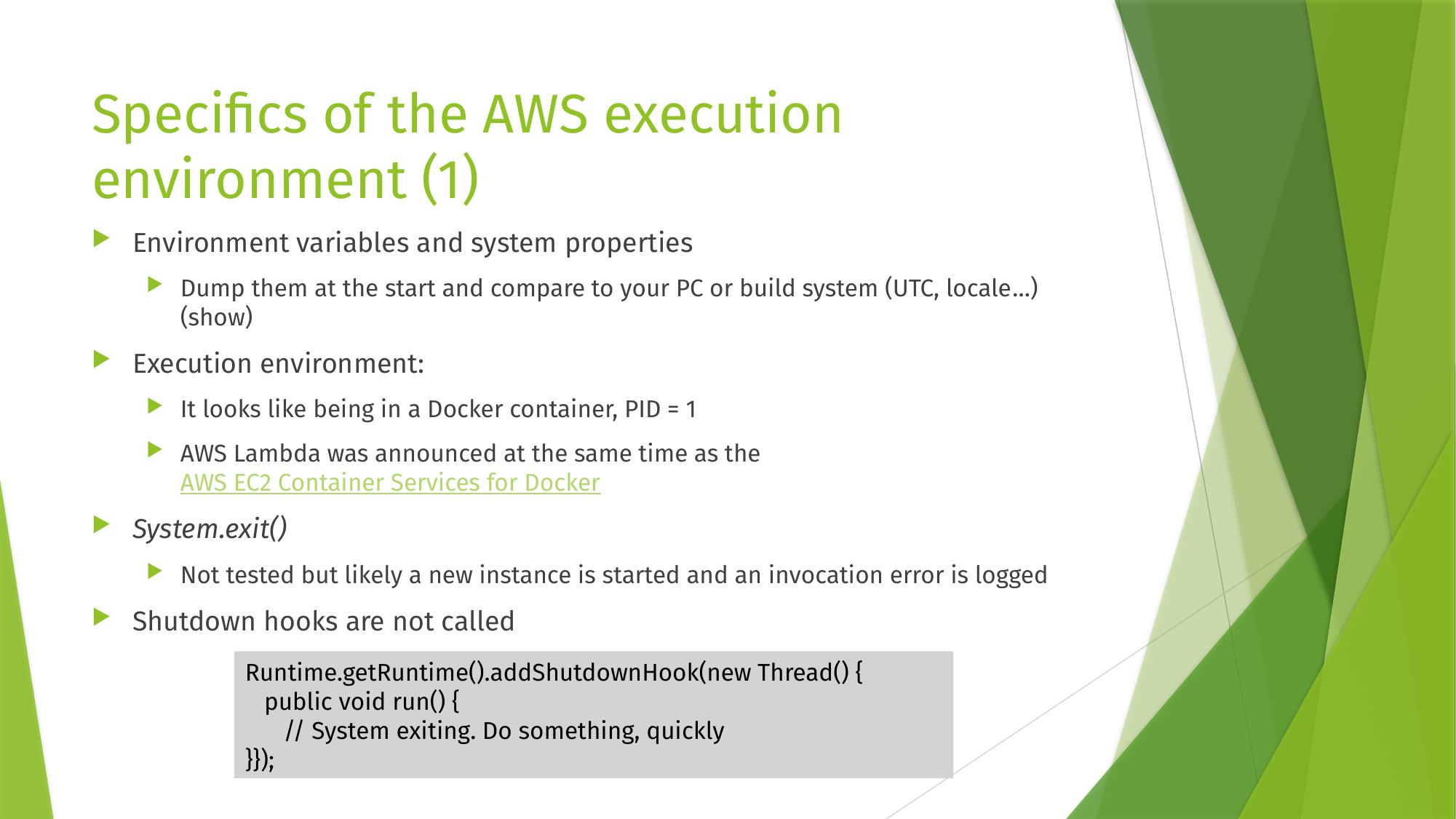

# Specifics of the AWS execution environment (1)
Environment variables and system properties
Dump them at the start and compare to your PC or build system (UTC, locale…) (show)
Execution environment:
It looks like being in a Docker container, PID = 1
AWS Lambda was announced at the same time as the AWS EC2 Container Services for Docker
System.exit()
Not tested but likely a new instance is started and an invocation error is logged
Shutdown hooks are not called

Runtime.getRuntime().addShutdownHook(new Thread() {
   public void run() {
      // System exiting. Do something, quickly
}});